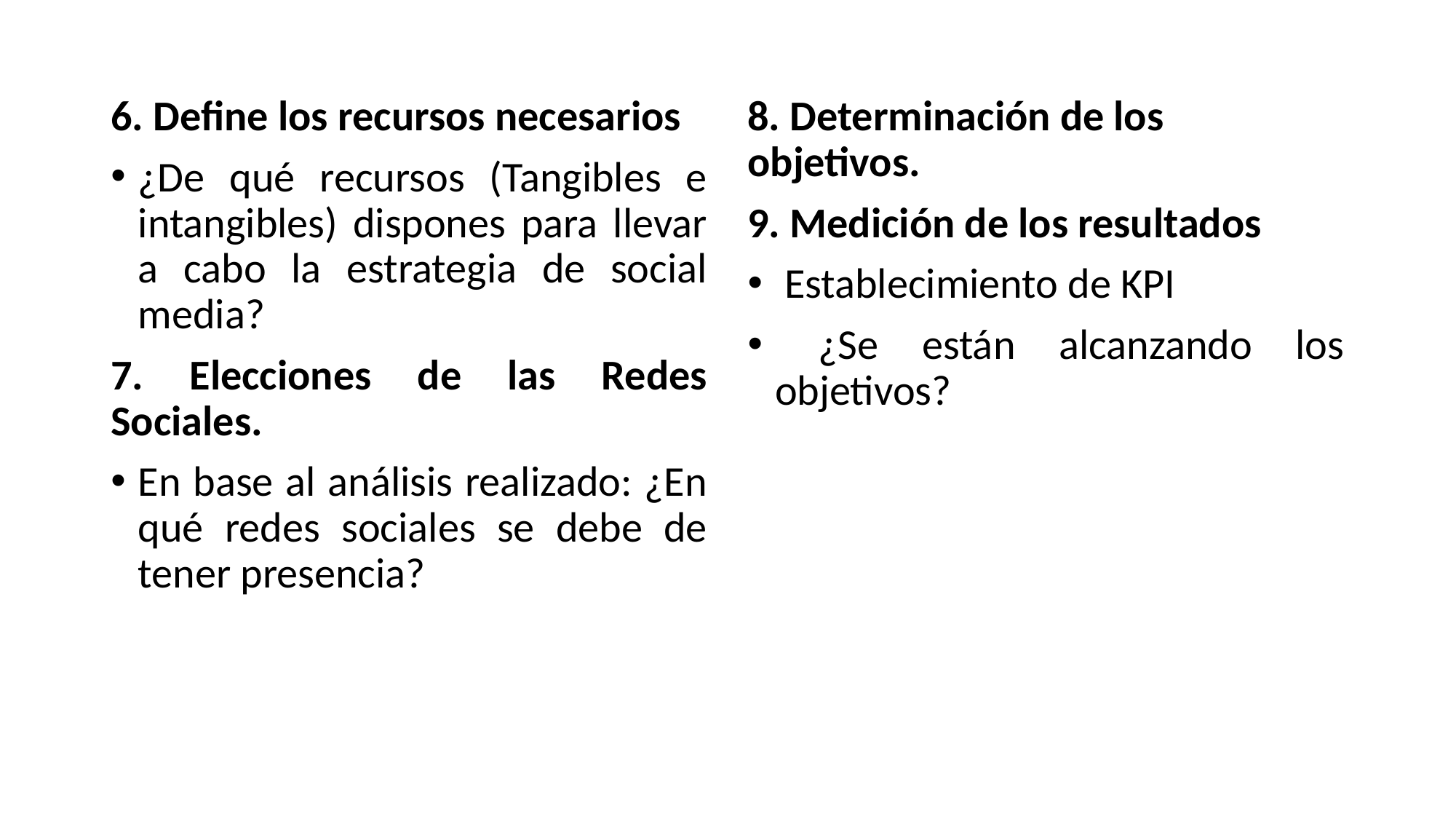

6. Define los recursos necesarios
¿De qué recursos (Tangibles e intangibles) dispones para llevar a cabo la estrategia de social media?
7. Elecciones de las Redes Sociales.
En base al análisis realizado: ¿En qué redes sociales se debe de tener presencia?

8. Determinación de los objetivos.
9. Medición de los resultados
 Establecimiento de KPI
 ¿Se están alcanzando los objetivos?